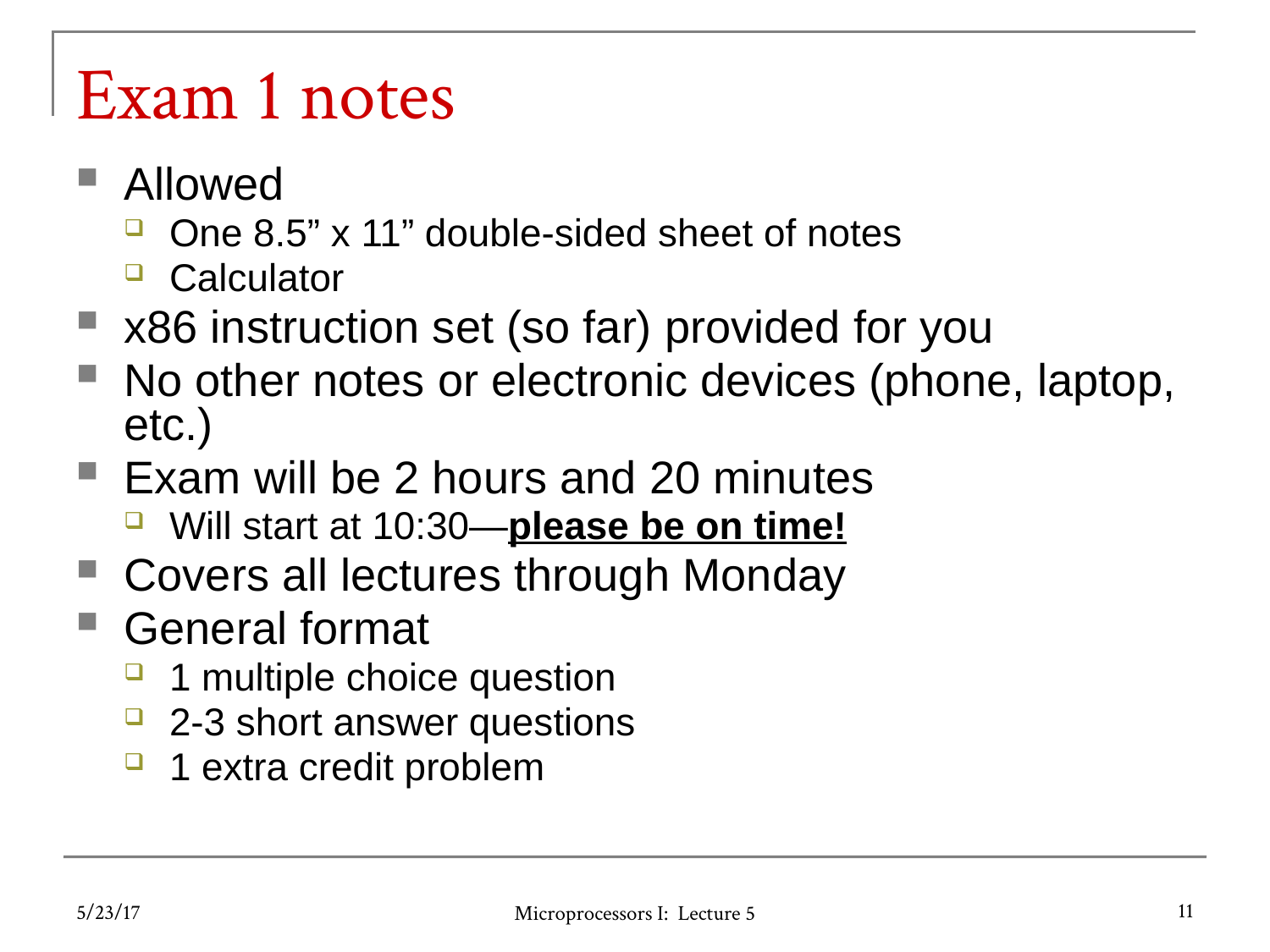

# Exam 1 notes
Allowed
One 8.5” x 11” double-sided sheet of notes
Calculator
x86 instruction set (so far) provided for you
No other notes or electronic devices (phone, laptop, etc.)
Exam will be 2 hours and 20 minutes
Will start at 10:30—please be on time!
Covers all lectures through Monday
General format
1 multiple choice question
2-3 short answer questions
1 extra credit problem

5/23/17
11
Microprocessors I:  Lecture 5